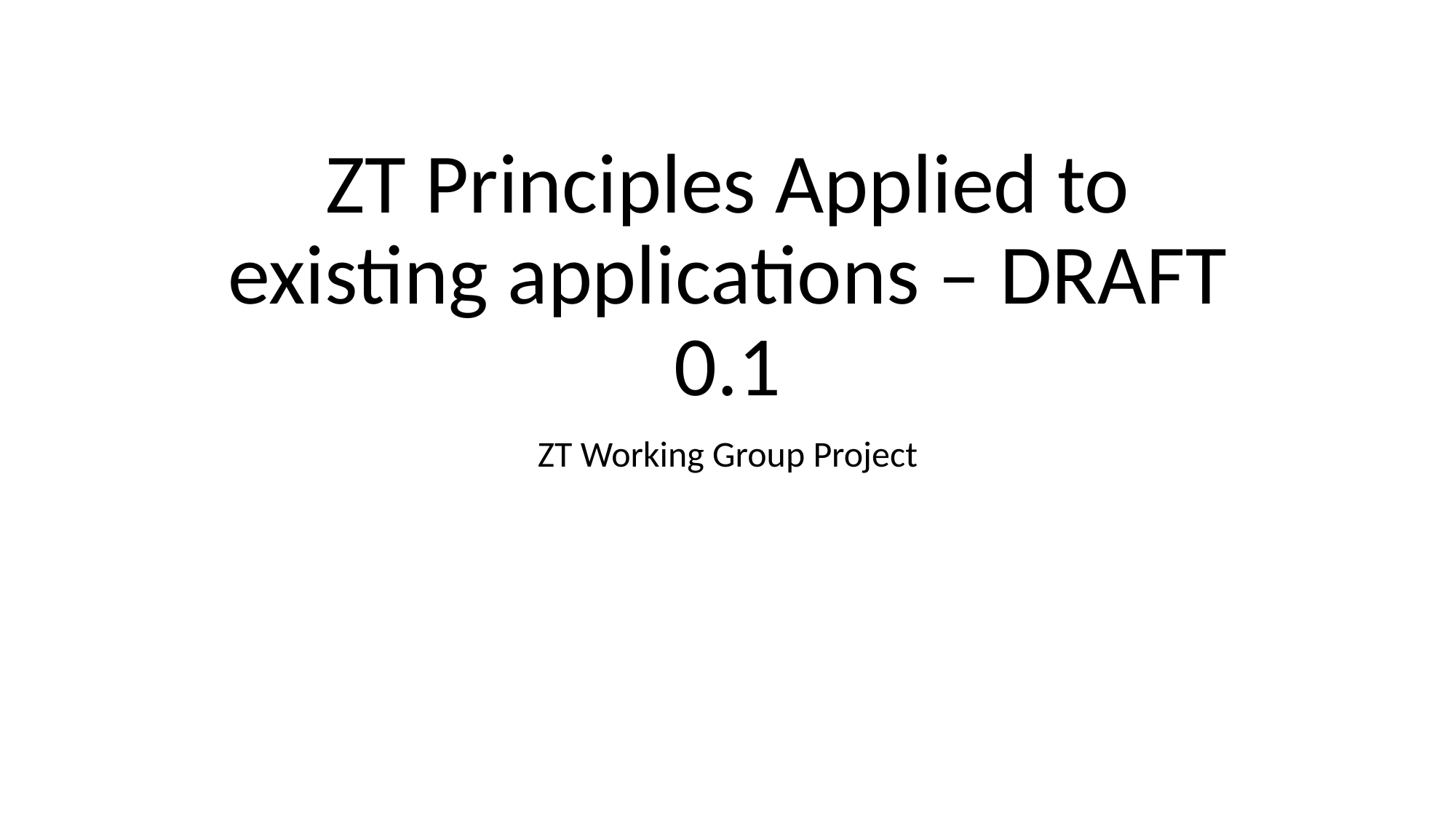

# ZT Principles Applied to existing applications – DRAFT 0.1
ZT Working Group Project